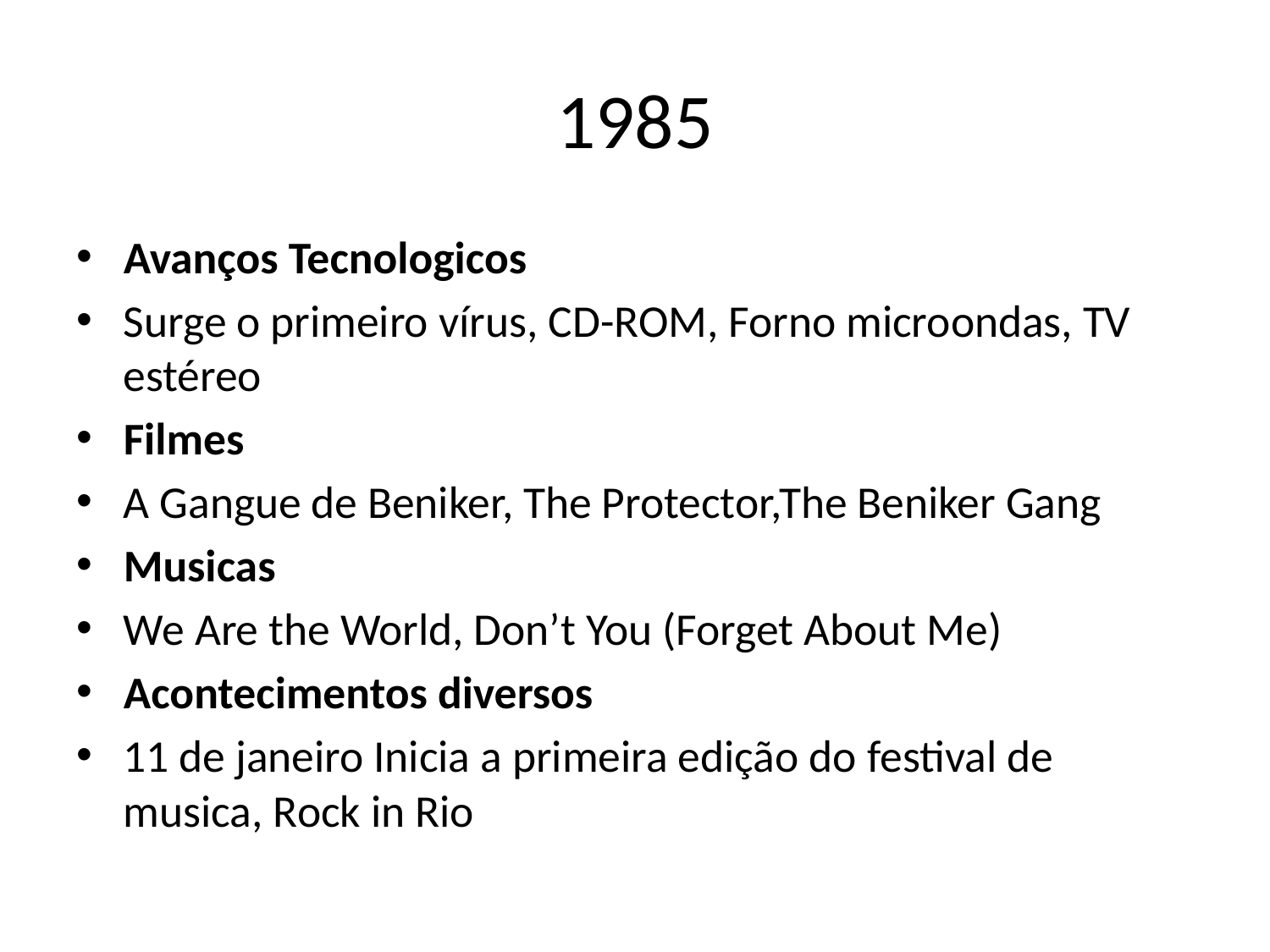

# 1985
Avanços Tecnologicos
Surge o primeiro vírus, CD-ROM, Forno microondas, TV estéreo
Filmes
A Gangue de Beniker, The Protector,The Beniker Gang
Musicas
We Are the World, Don’t You (Forget About Me)
Acontecimentos diversos
11 de janeiro Inicia a primeira edição do festival de musica, Rock in Rio